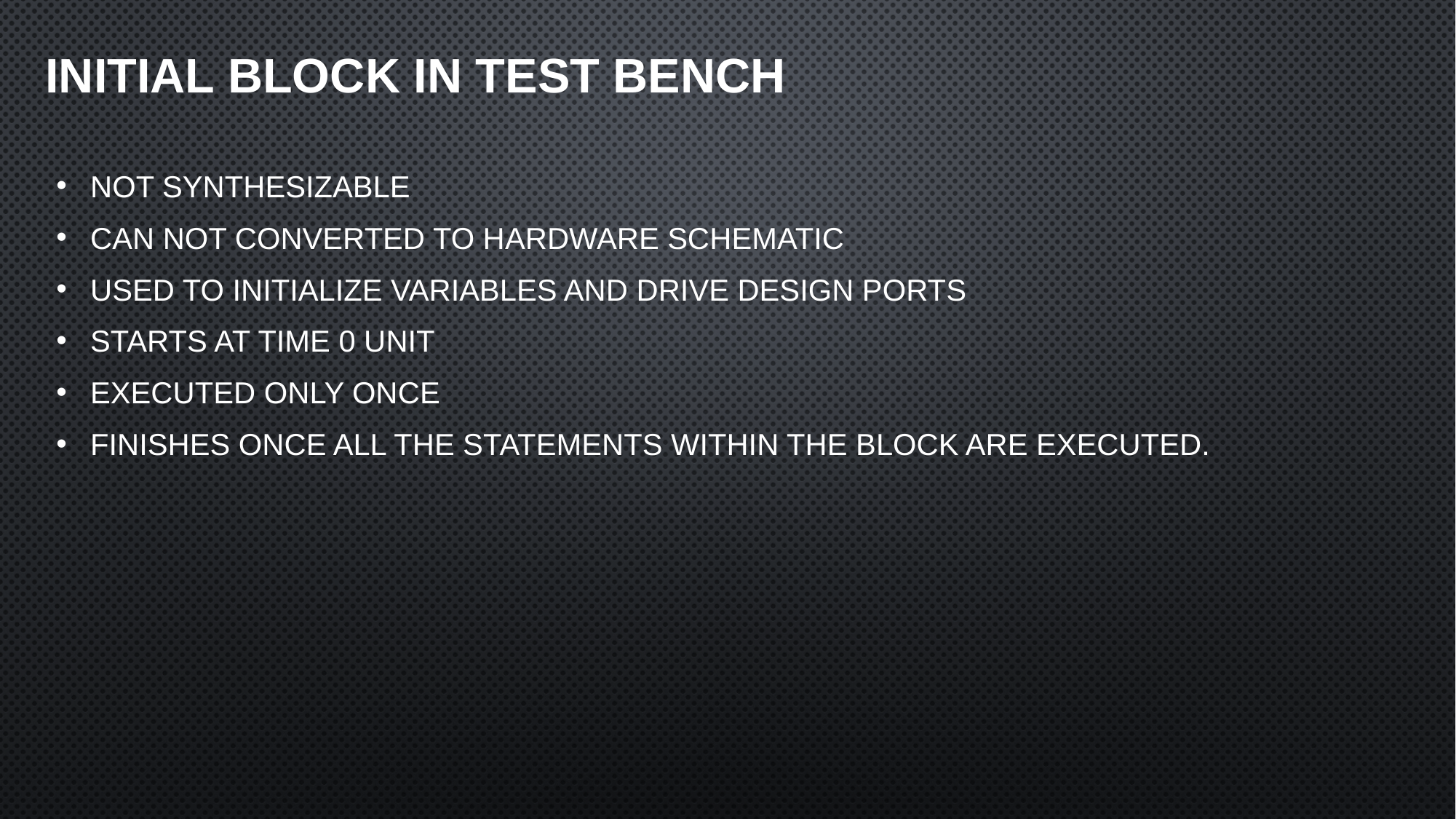

# Initial Block in Test Bench
Not synthesizable
Can not converted to hardware schematic
Used to initialize variables and drive design ports
Starts at time 0 unit
Executed only once
Finishes once all the statements within the block are executed.